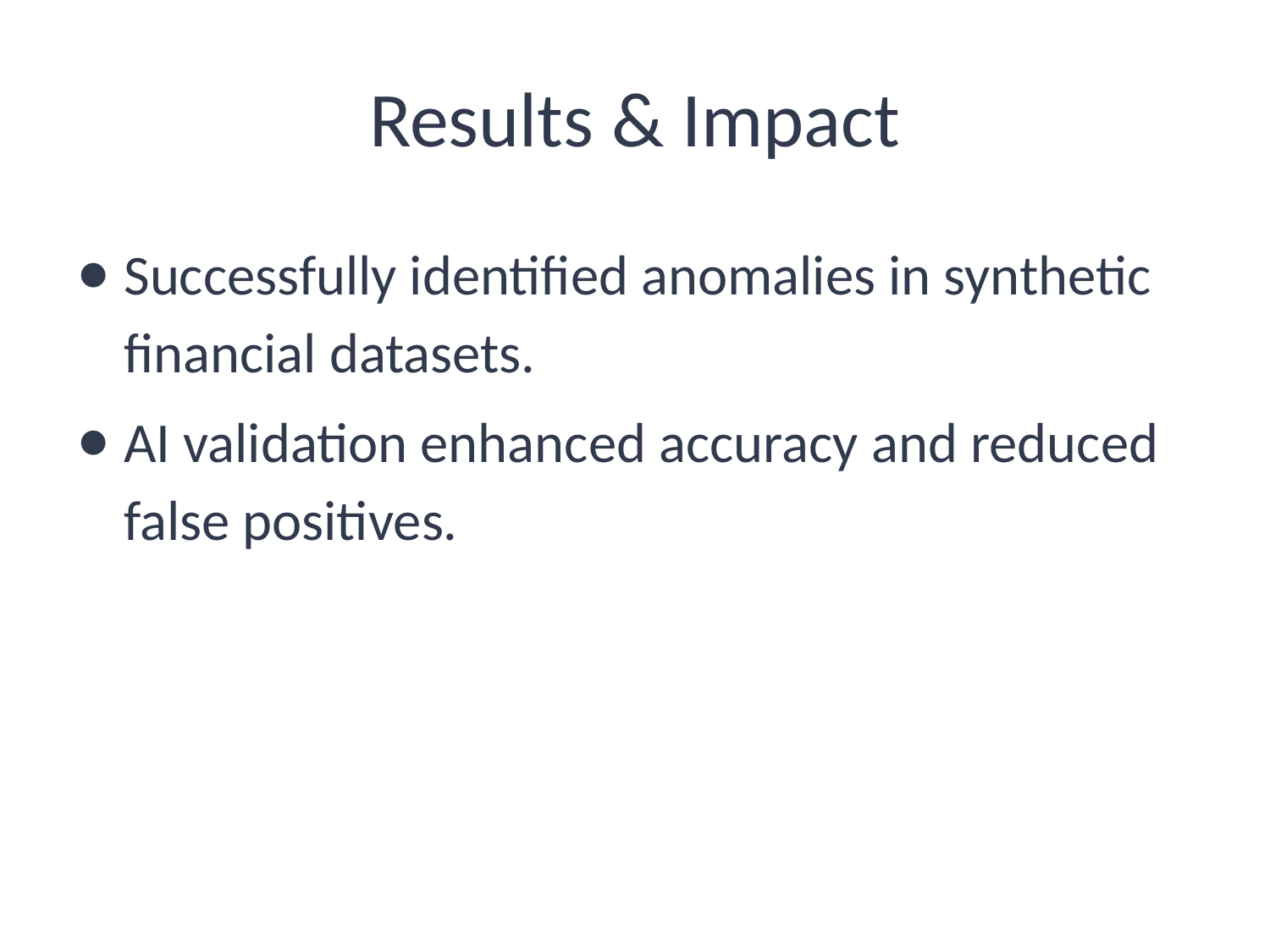

# Results & Impact
Successfully identified anomalies in synthetic financial datasets.
AI validation enhanced accuracy and reduced false positives.